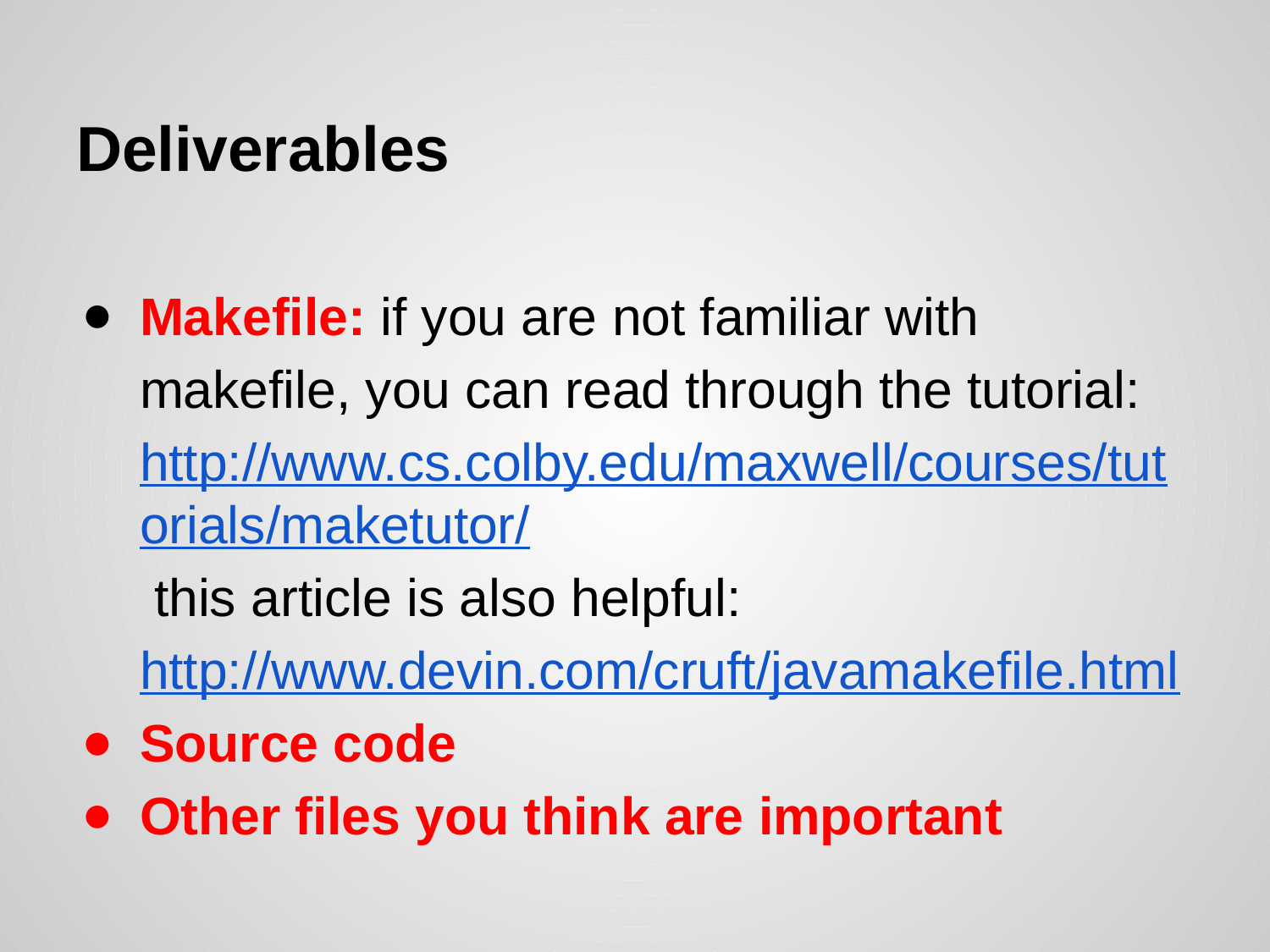

# Deliverables

Makefile: if you are not familiar with makefile, you can read through the tutorial: http://www.cs.colby.edu/maxwell/courses/tutorials/maketutor/ this article is also helpful: http://www.devin.com/cruft/javamakefile.html
Source code
Other files you think are important